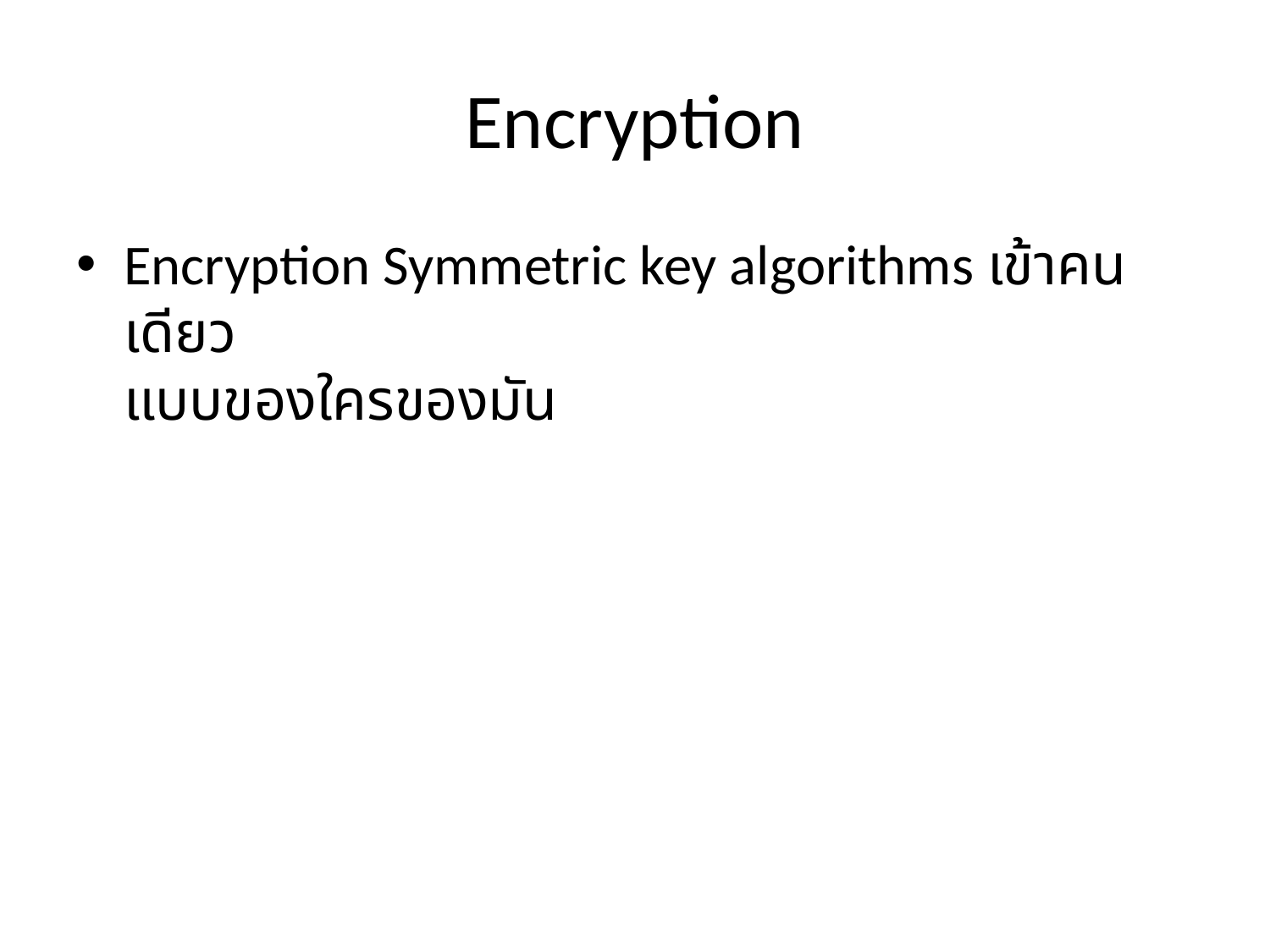

# Encryption
Encryption Symmetric key algorithms เข้าคนเดียว
แบบของใครของมัน